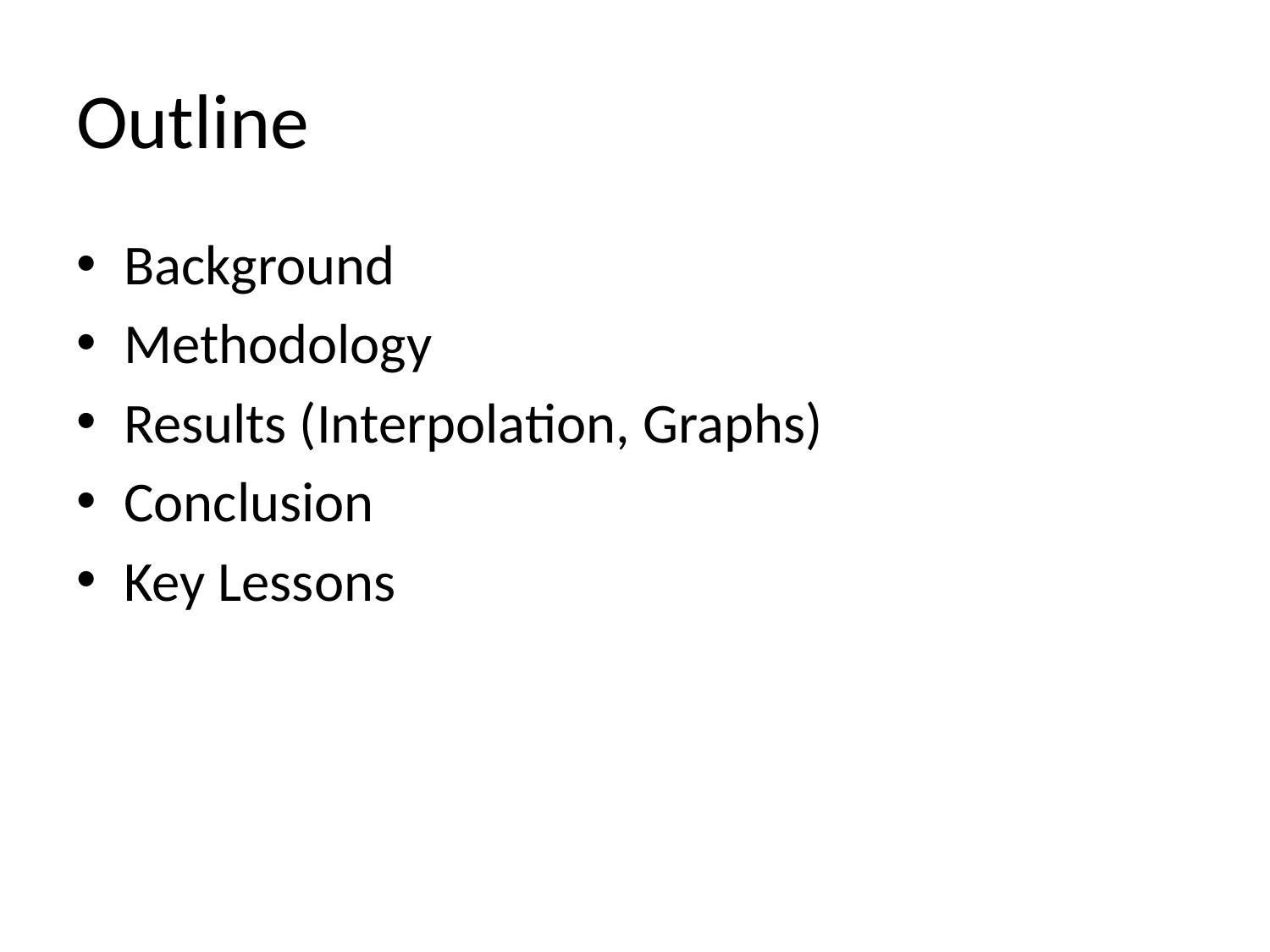

# Outline
Background
Methodology
Results (Interpolation, Graphs)
Conclusion
Key Lessons